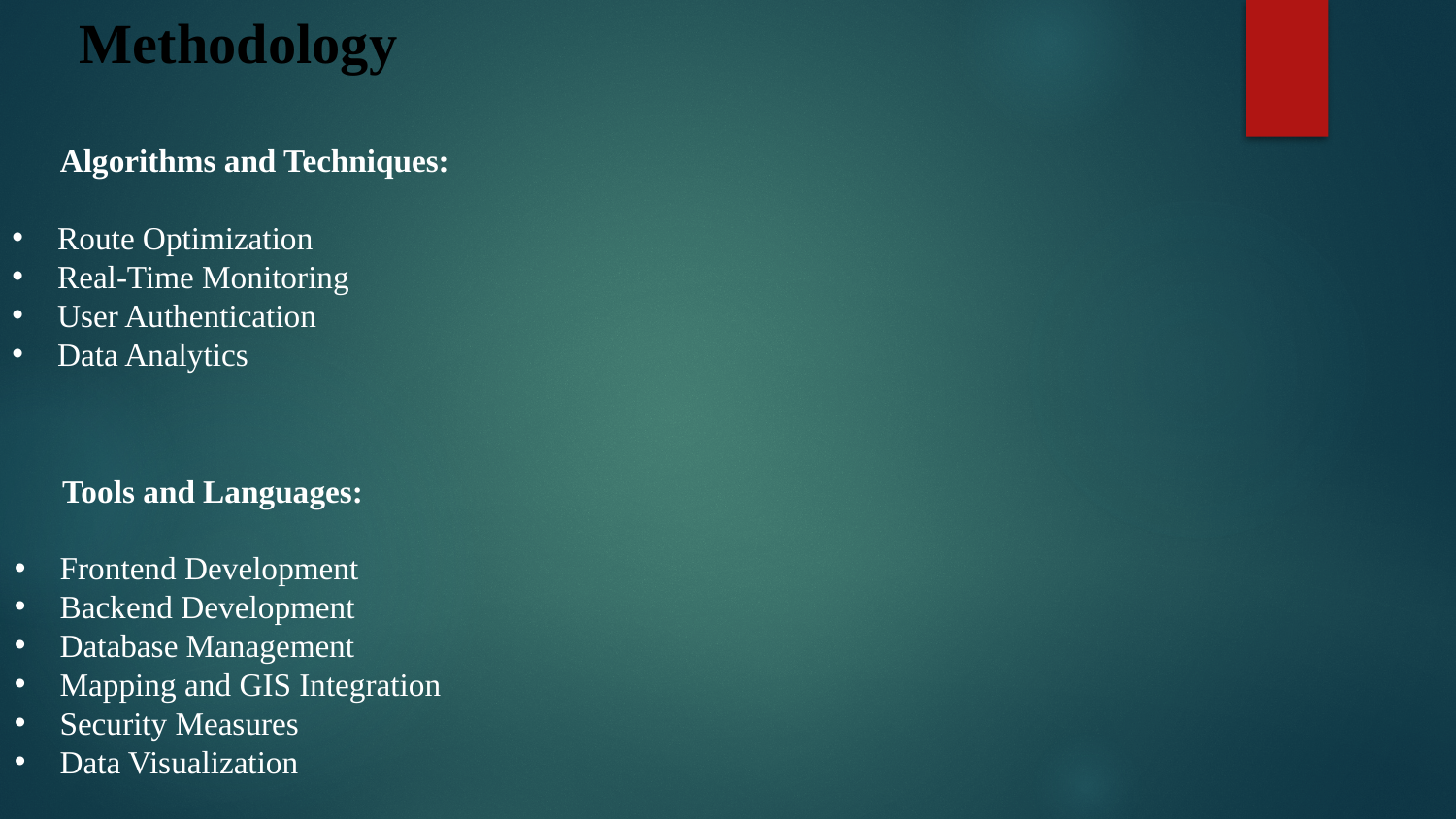

Methodology
      Algorithms and Techniques:

Route Optimization
Real-Time Monitoring
User Authentication
Data Analytics
      Tools and Languages:

Frontend Development
Backend Development
Database Management
Mapping and GIS Integration
Security Measures
Data Visualization